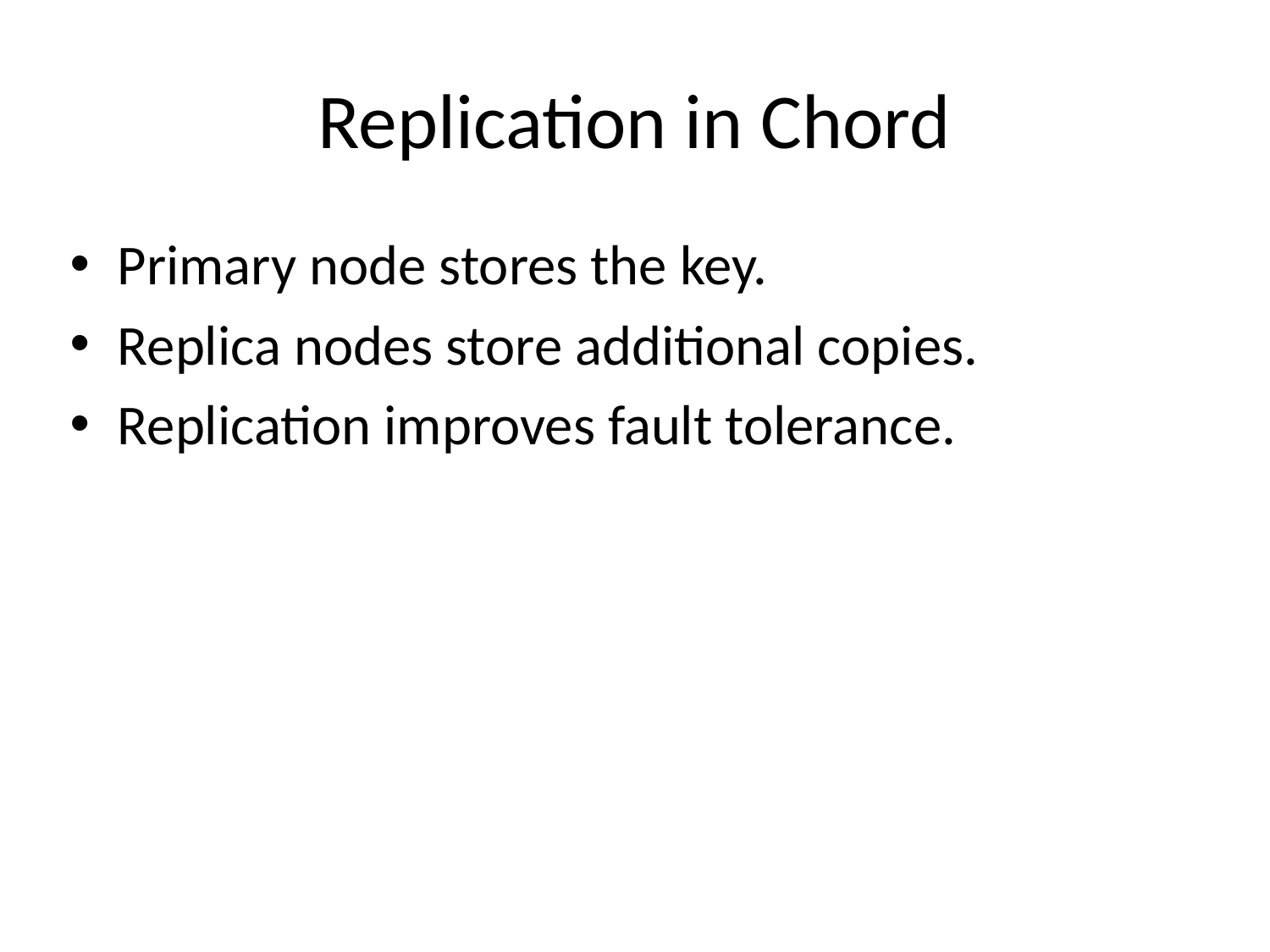

# Replication in Chord
Primary node stores the key.
Replica nodes store additional copies.
Replication improves fault tolerance.